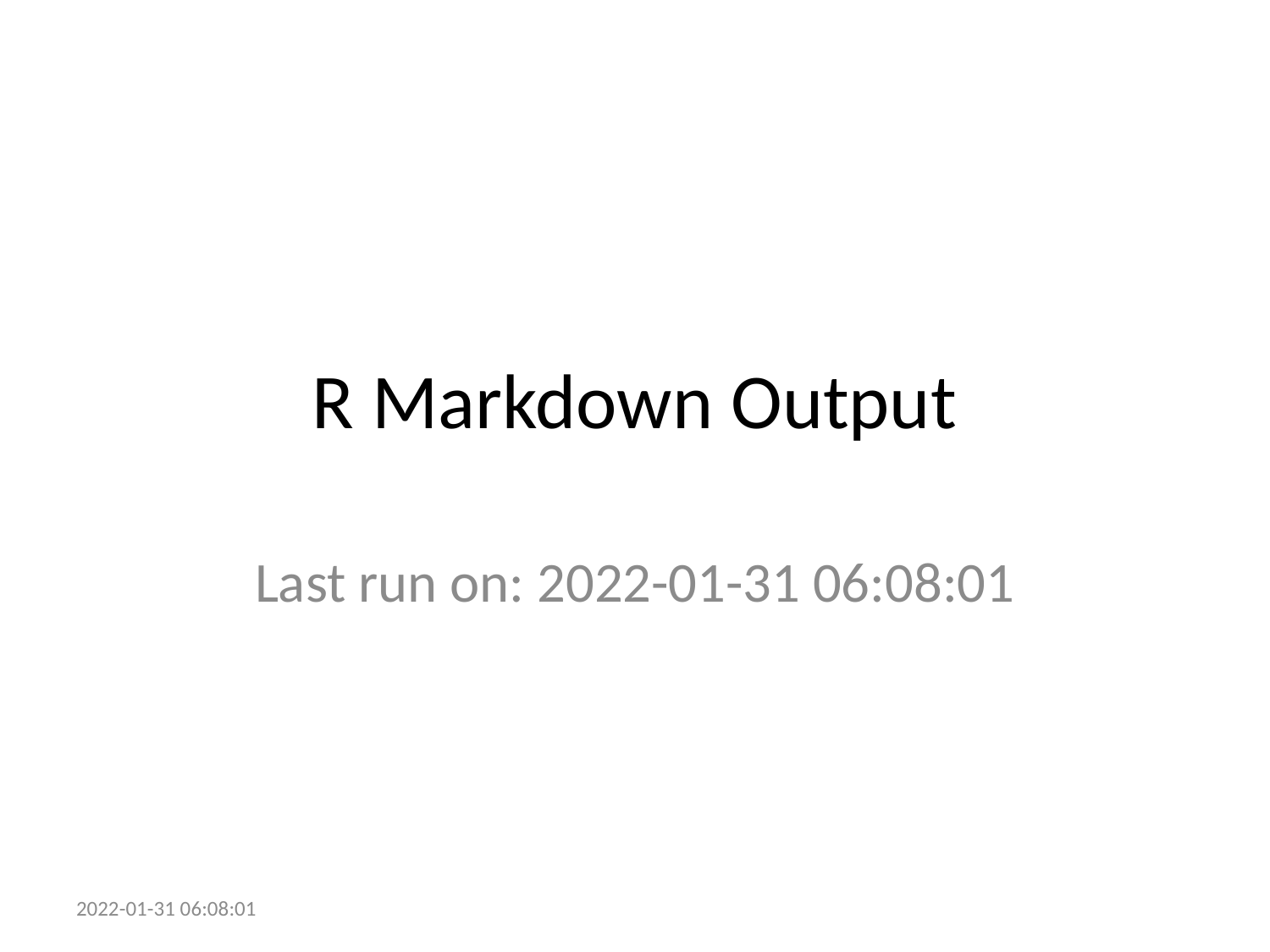

# R Markdown Output
Last run on: 2022-01-31 06:08:01
2022-01-31 06:08:01